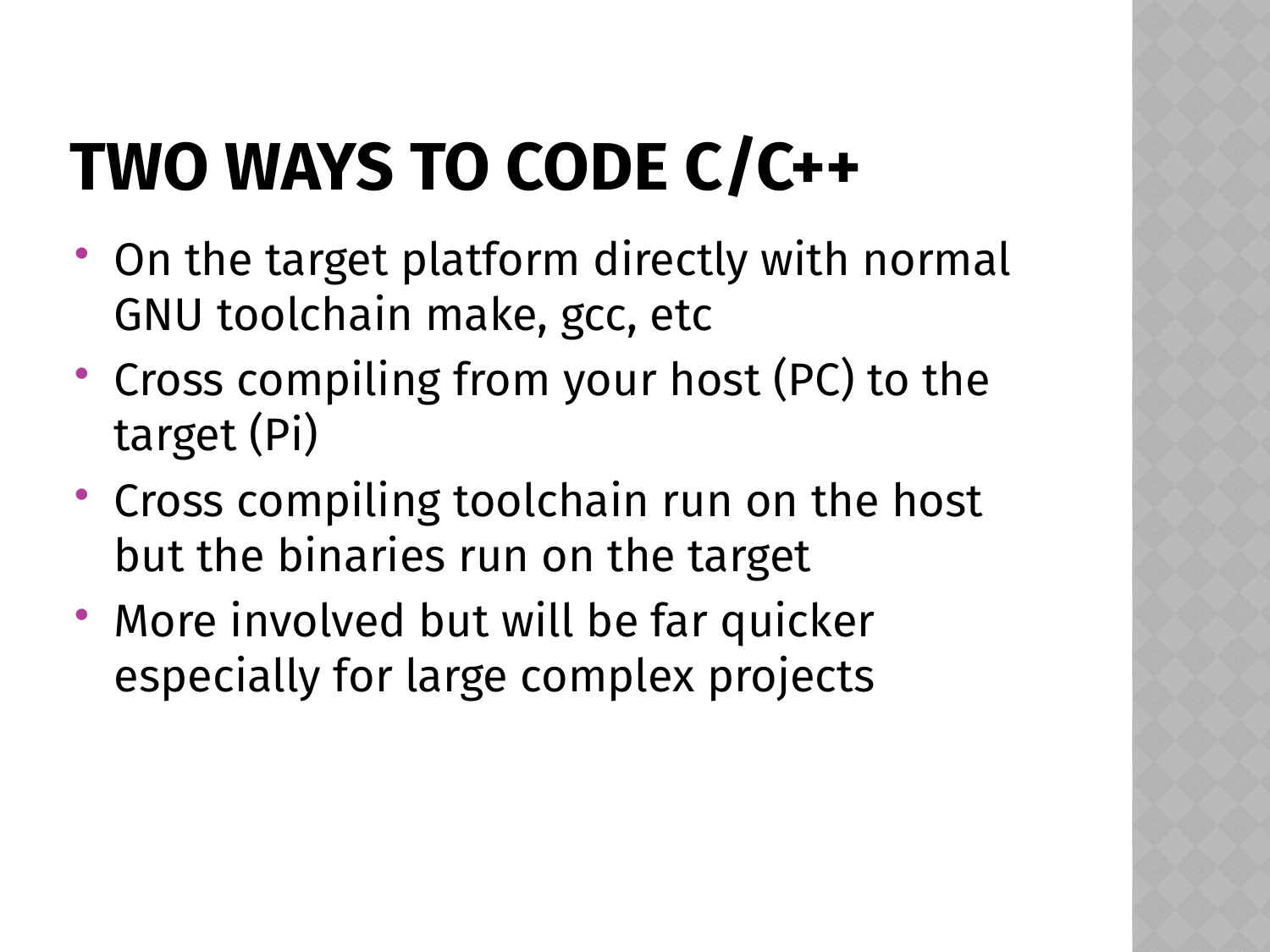

# Two ways to code C/C++
On the target platform directly with normal GNU toolchain make, gcc, etc
Cross compiling from your host (PC) to the target (Pi)
Cross compiling toolchain run on the host but the binaries run on the target
More involved but will be far quicker especially for large complex projects